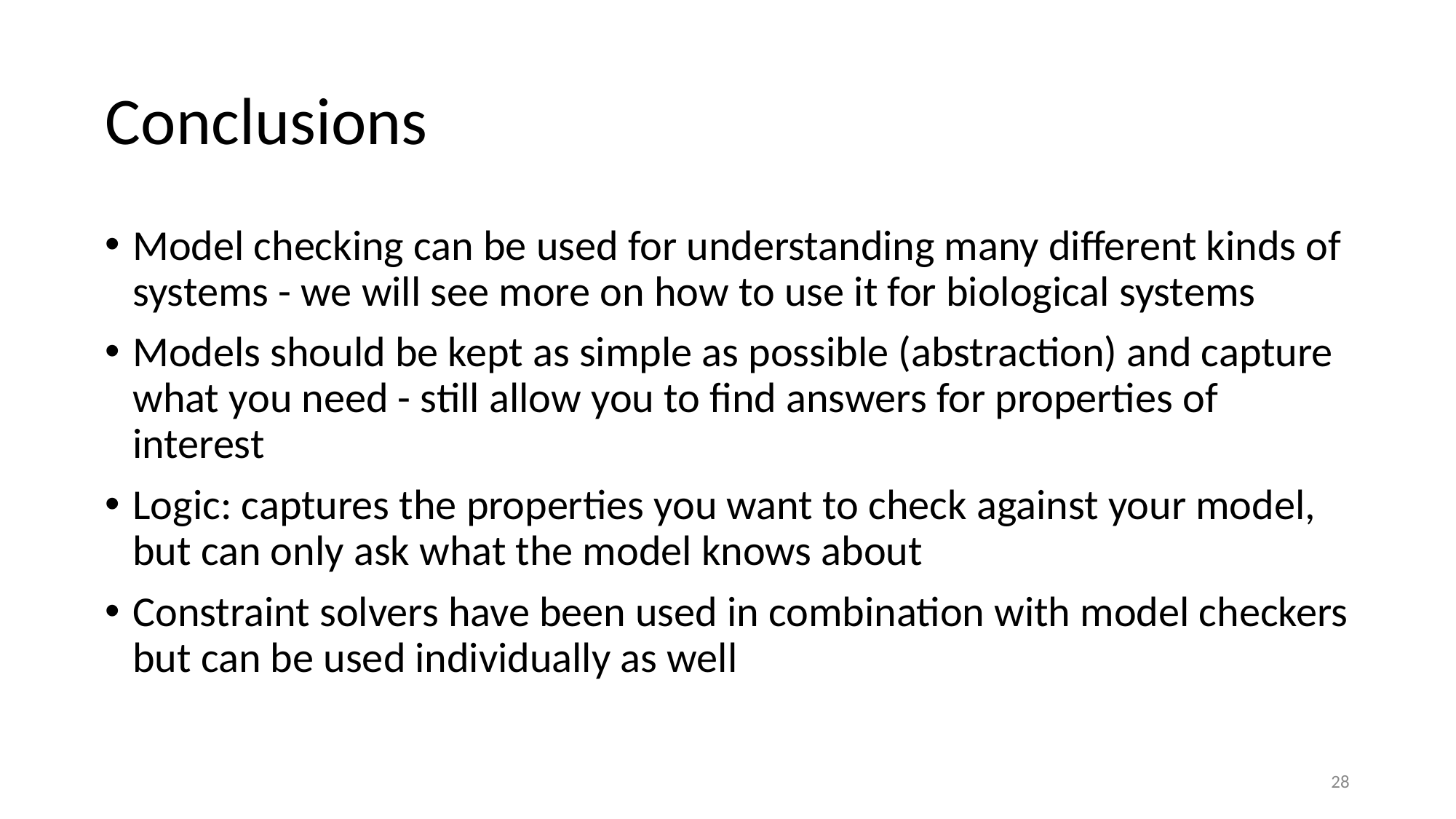

# Conclusions
Model checking can be used for understanding many different kinds of systems - we will see more on how to use it for biological systems
Models should be kept as simple as possible (abstraction) and capture what you need - still allow you to find answers for properties of interest
Logic: captures the properties you want to check against your model, but can only ask what the model knows about
Constraint solvers have been used in combination with model checkers but can be used individually as well
28